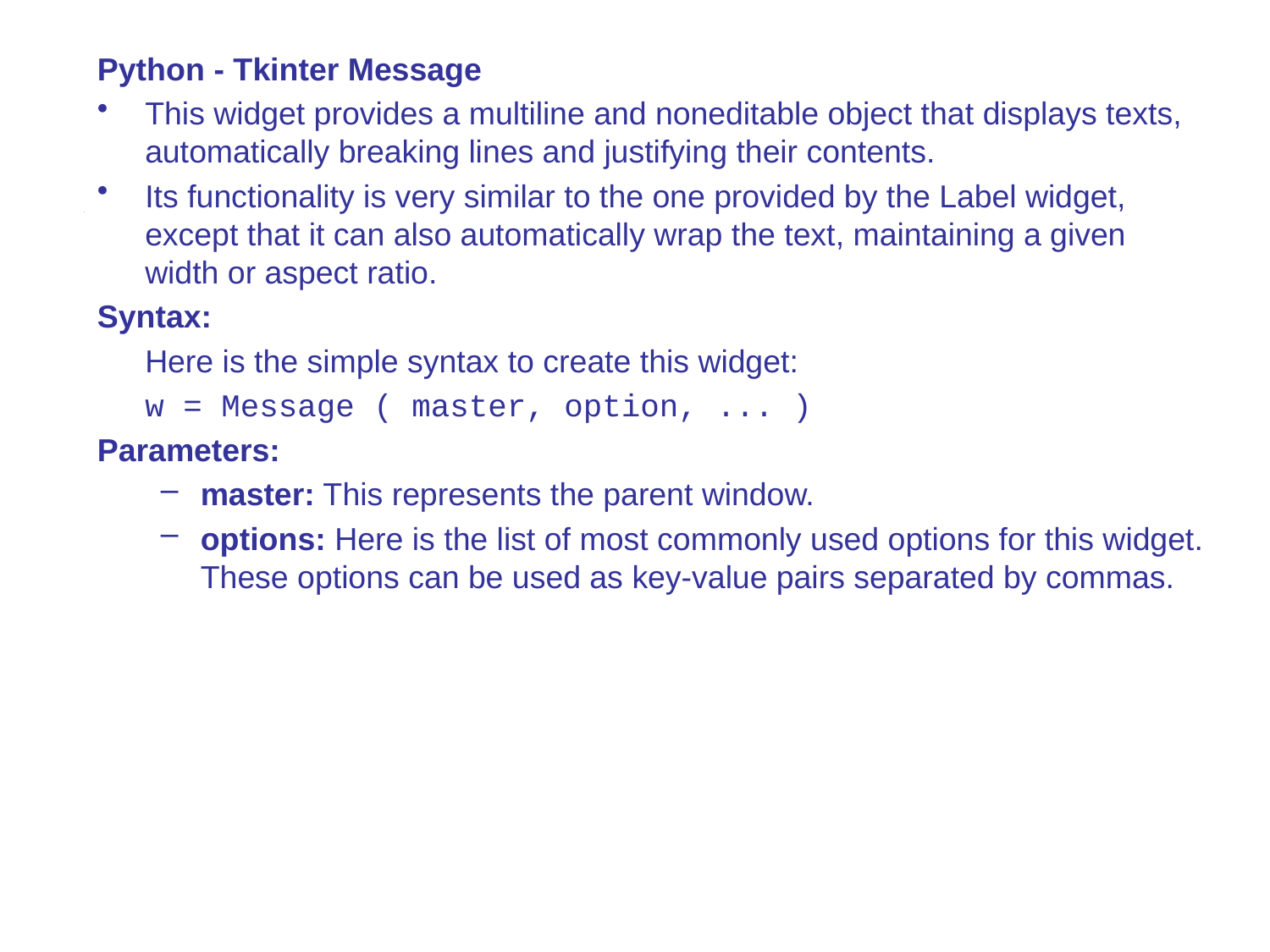

Python - Tkinter Message
This widget provides a multiline and noneditable object that displays texts, automatically breaking lines and justifying their contents.
Its functionality is very similar to the one provided by the Label widget, except that it can also automatically wrap the text, maintaining a given width or aspect ratio.
Syntax:
	Here is the simple syntax to create this widget:
	w = Message ( master, option, ... )
Parameters:
master: This represents the parent window.
options: Here is the list of most commonly used options for this widget. These options can be used as key-value pairs separated by commas.